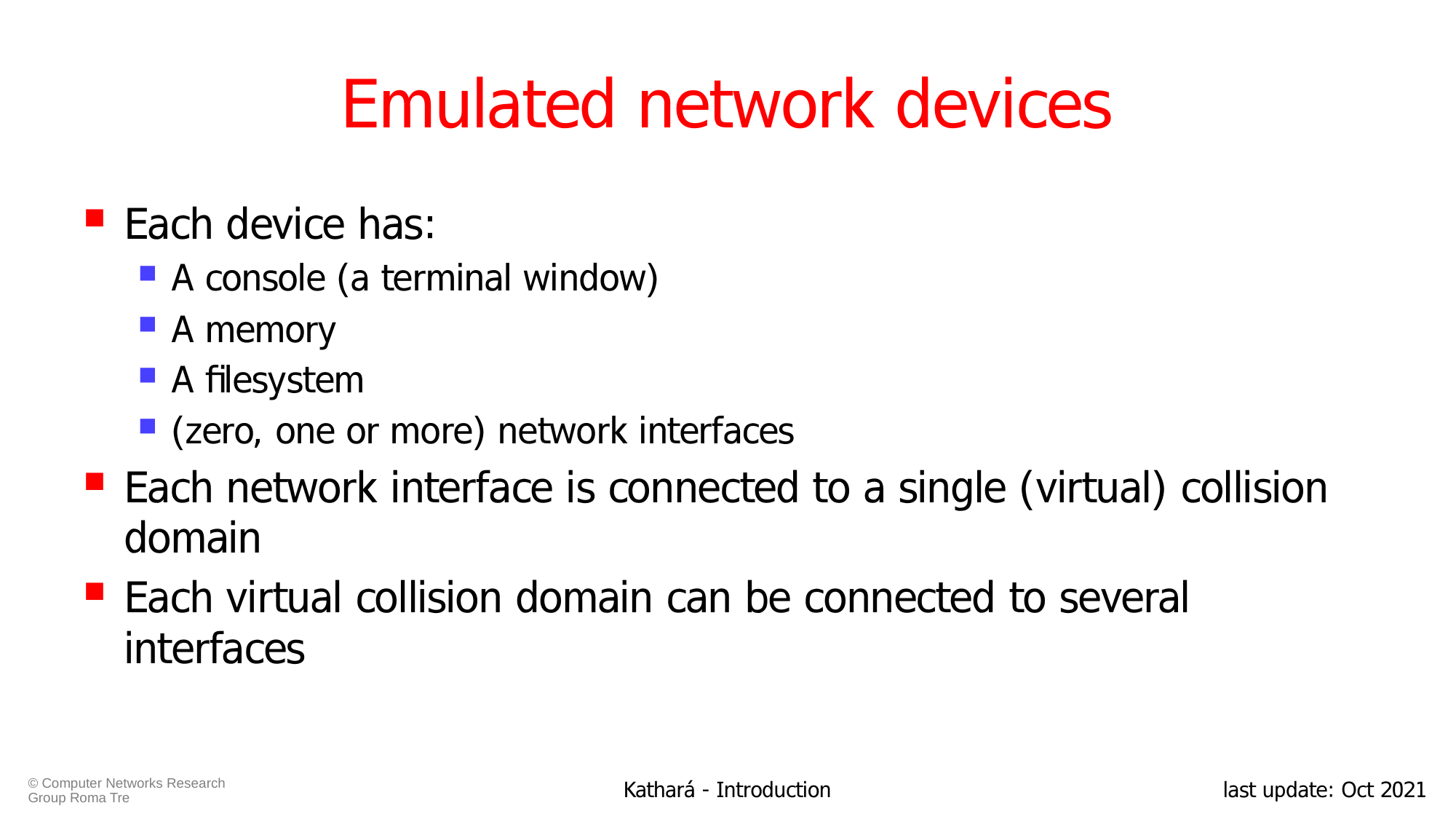

# Emulated network devices
Each device has:
A console (a terminal window)
A memory
A filesystem
(zero, one or more) network interfaces
Each network interface is connected to a single (virtual) collision domain
Each virtual collision domain can be connected to several interfaces

Kathará - Introduction
last update: Oct 2021